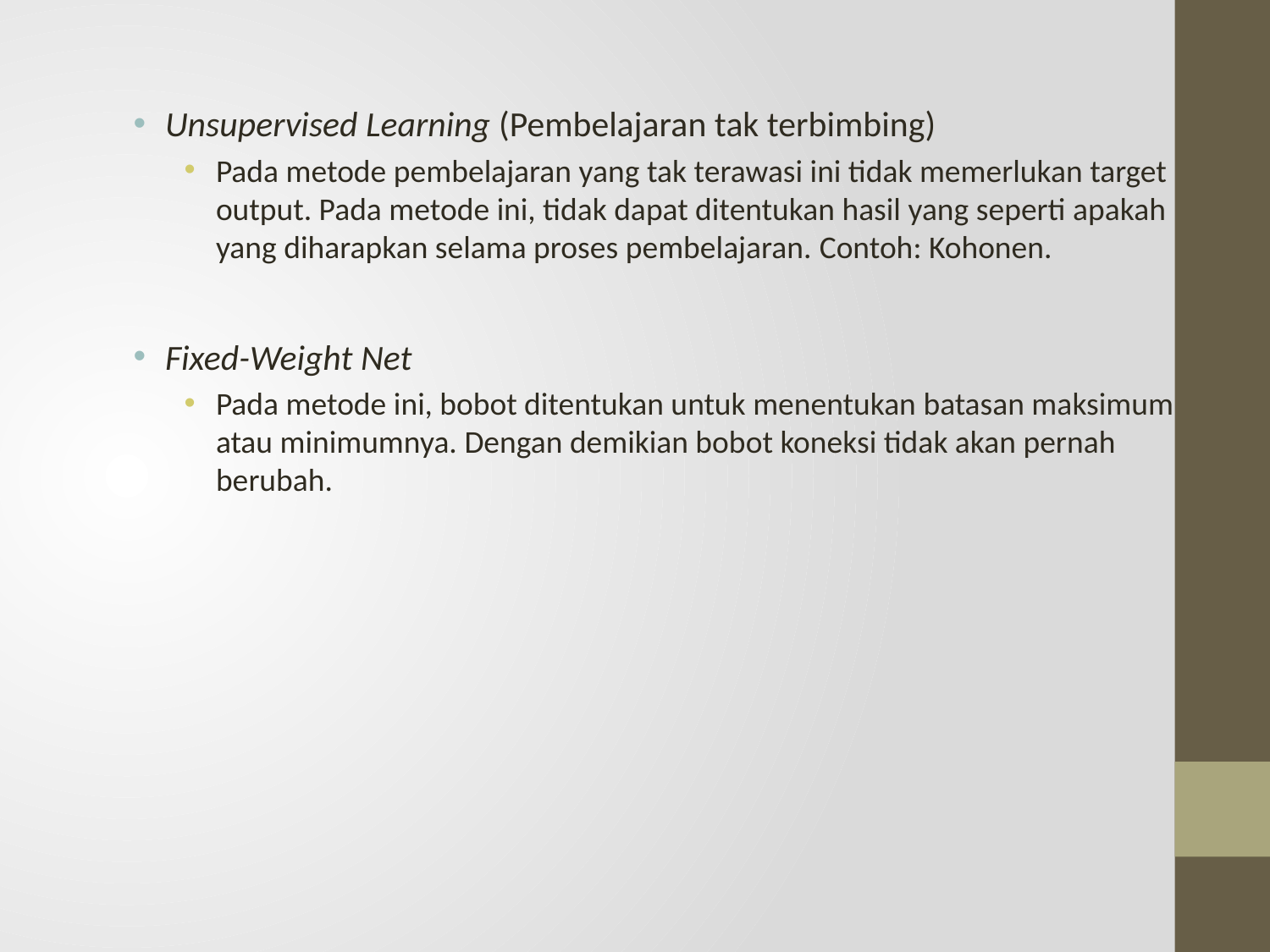

Unsupervised Learning (Pembelajaran tak terbimbing)
Pada metode pembelajaran yang tak terawasi ini tidak memerlukan target output. Pada metode ini, tidak dapat ditentukan hasil yang seperti apakah yang diharapkan selama proses pembelajaran. Contoh: Kohonen.

Fixed-Weight Net
Pada metode ini, bobot ditentukan untuk menentukan batasan maksimum atau minimumnya. Dengan demikian bobot koneksi tidak akan pernah berubah.